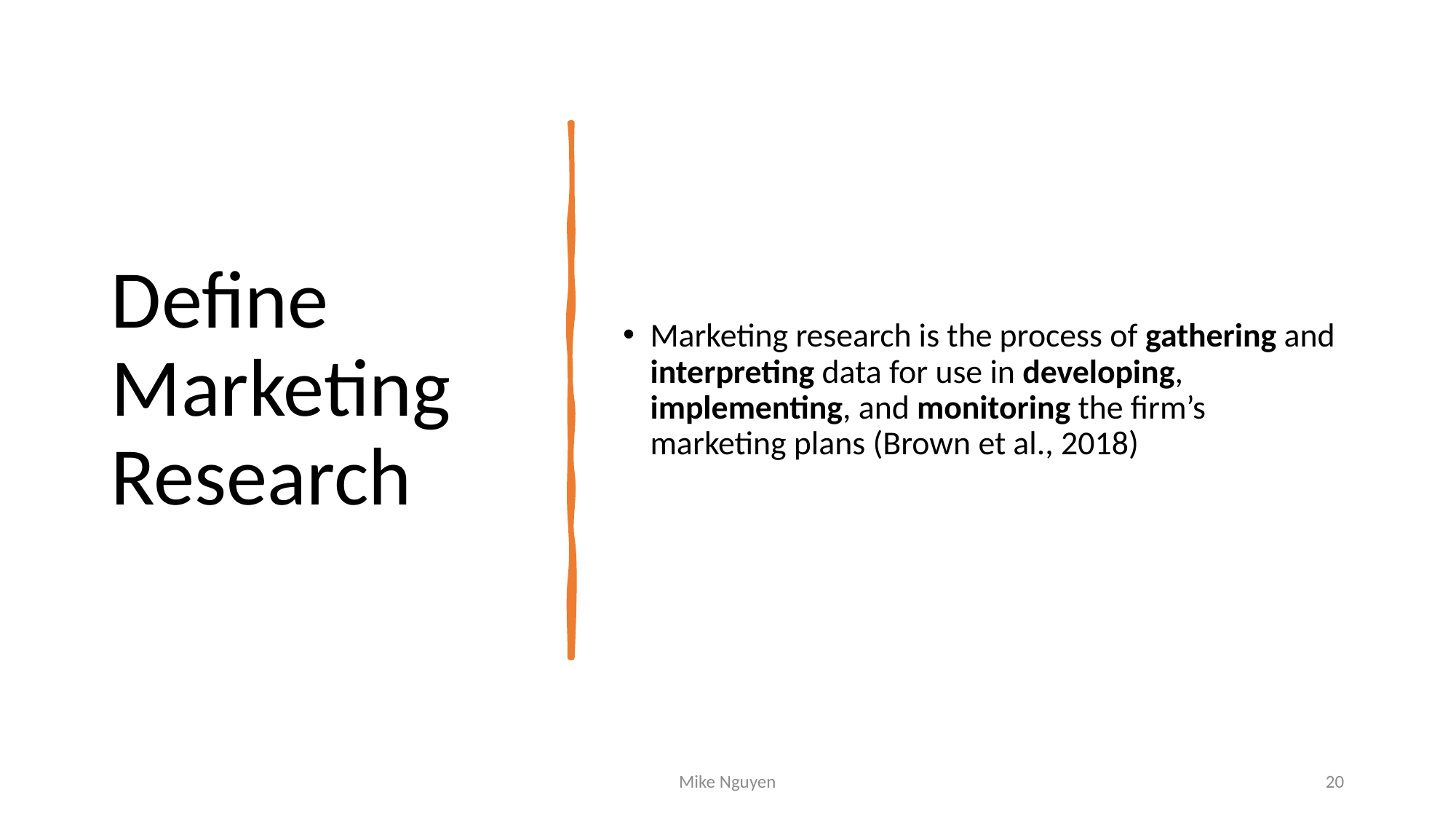

# Define Marketing Research
Marketing research is the process of gathering and interpreting data for use in developing, implementing, and monitoring the firm’s marketing plans (Brown et al., 2018)

Mike Nguyen
20